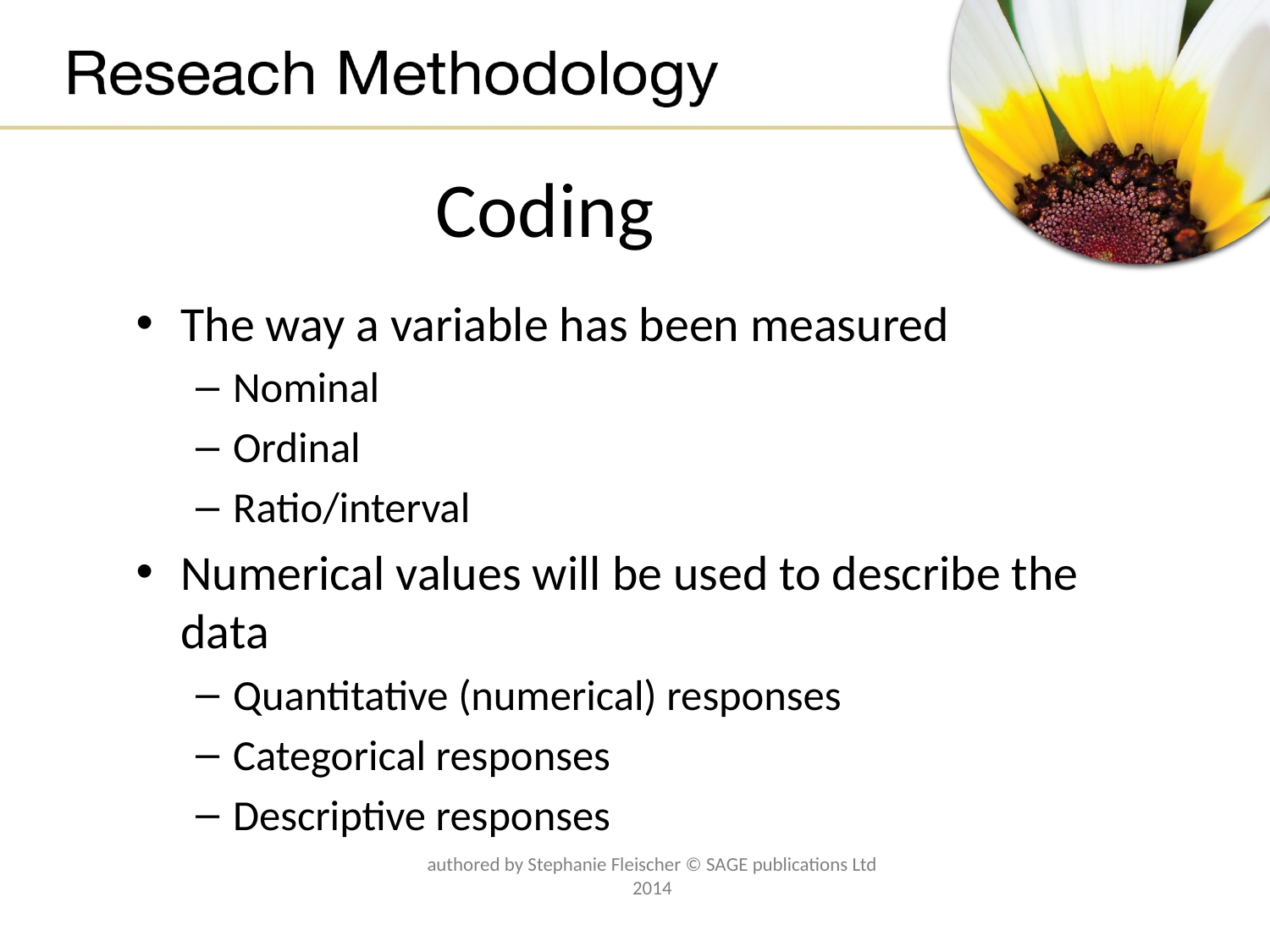

# Coding
The way a variable has been measured
Nominal
Ordinal
Ratio/interval
Numerical values will be used to describe the data
Quantitative (numerical) responses
Categorical responses
Descriptive responses

authored by Stephanie Fleischer © SAGE publications Ltd 2014